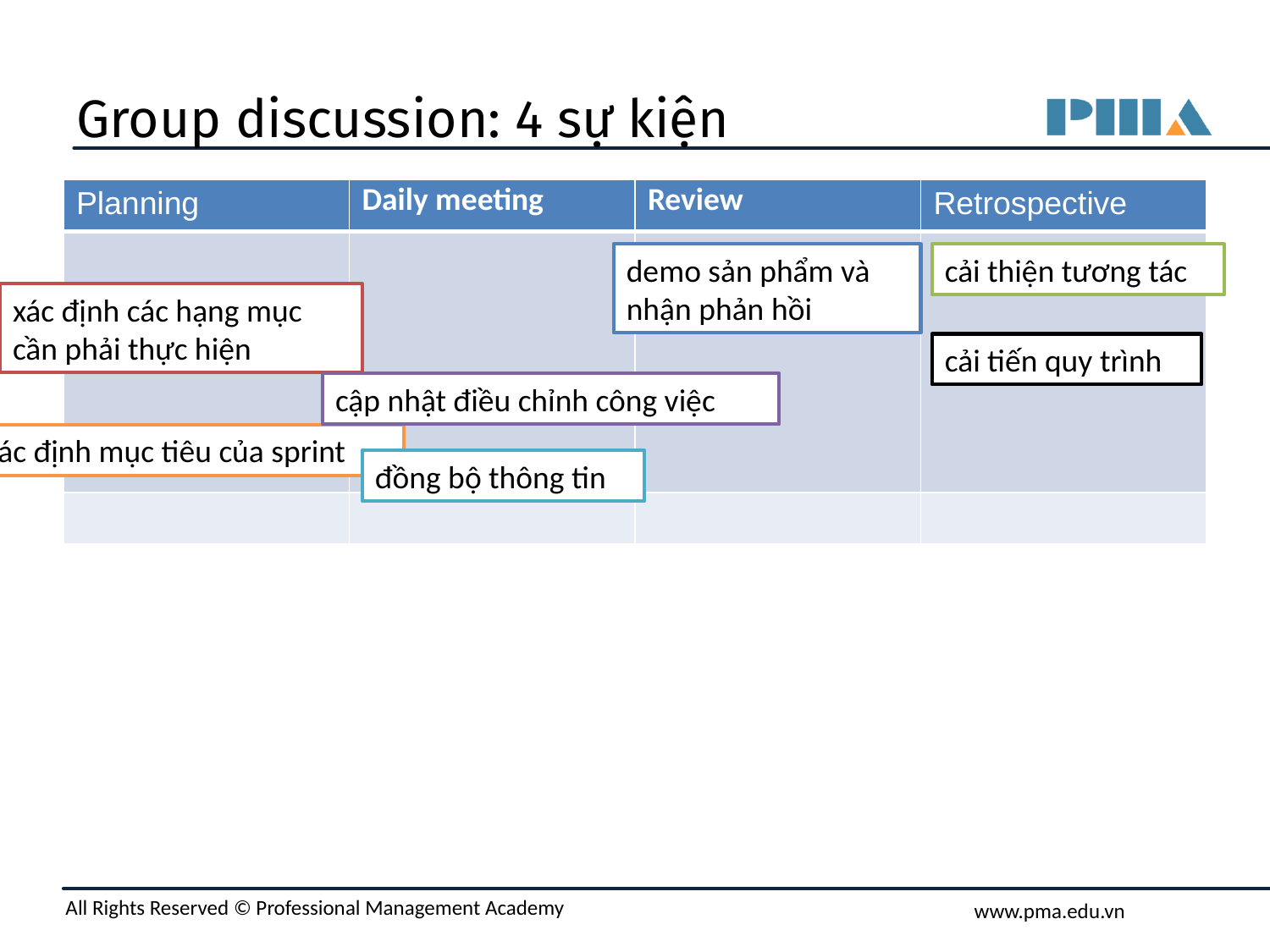

# Group discussion: 4 sự kiện
| Planning | Daily meeting | Review | Retrospective |
| --- | --- | --- | --- |
|  |  |  |  |
|  |  |  |  |
demo sản phẩm và
nhận phản hồi
cải thiện tương tác
xác định các hạng mục
cần phải thực hiện
cải tiến quy trình
cập nhật điều chỉnh công việc
xác định mục tiêu của sprint
đồng bộ thông tin